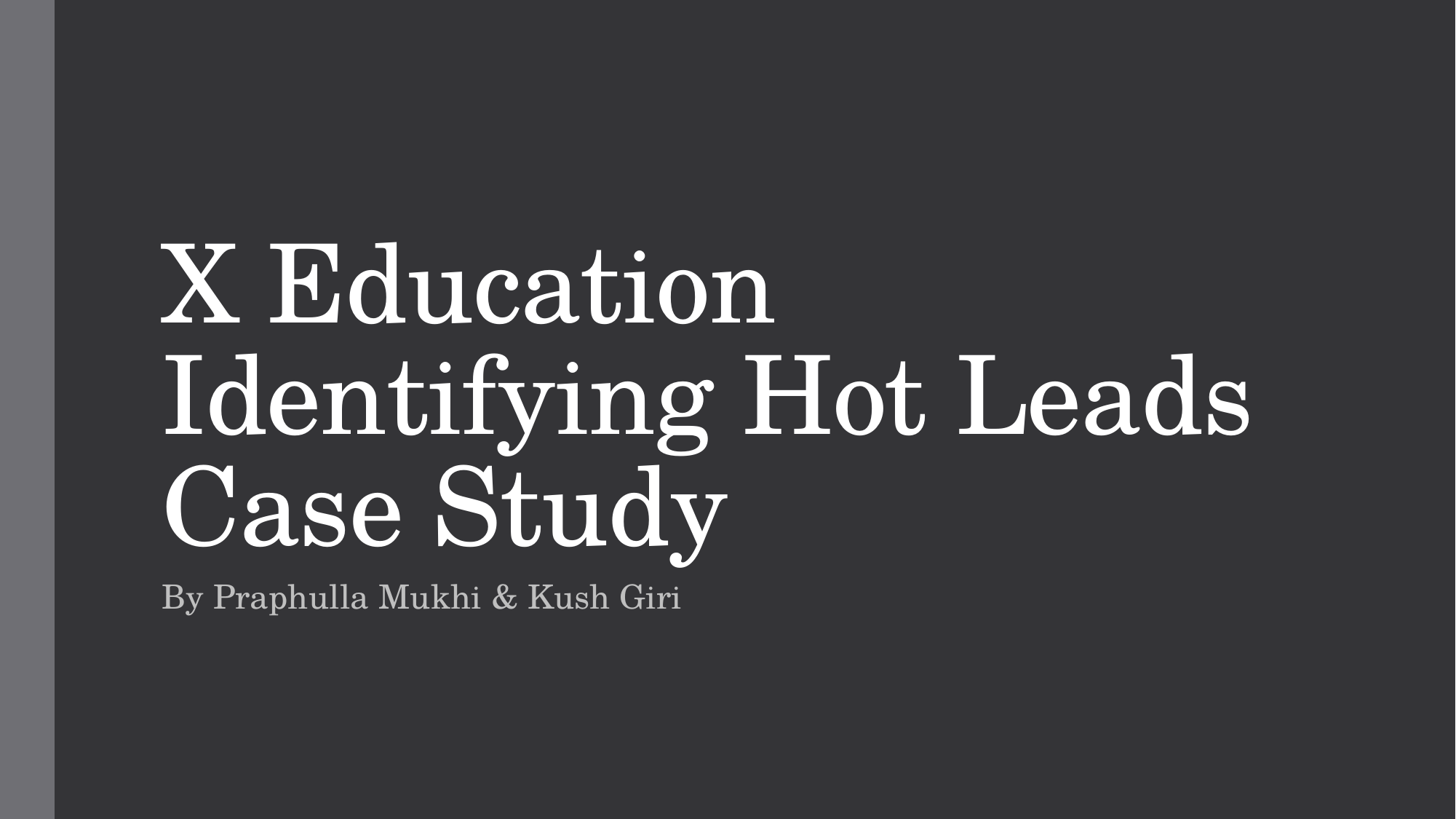

# X Education Identifying Hot Leads Case Study
By Praphulla Mukhi & Kush Giri